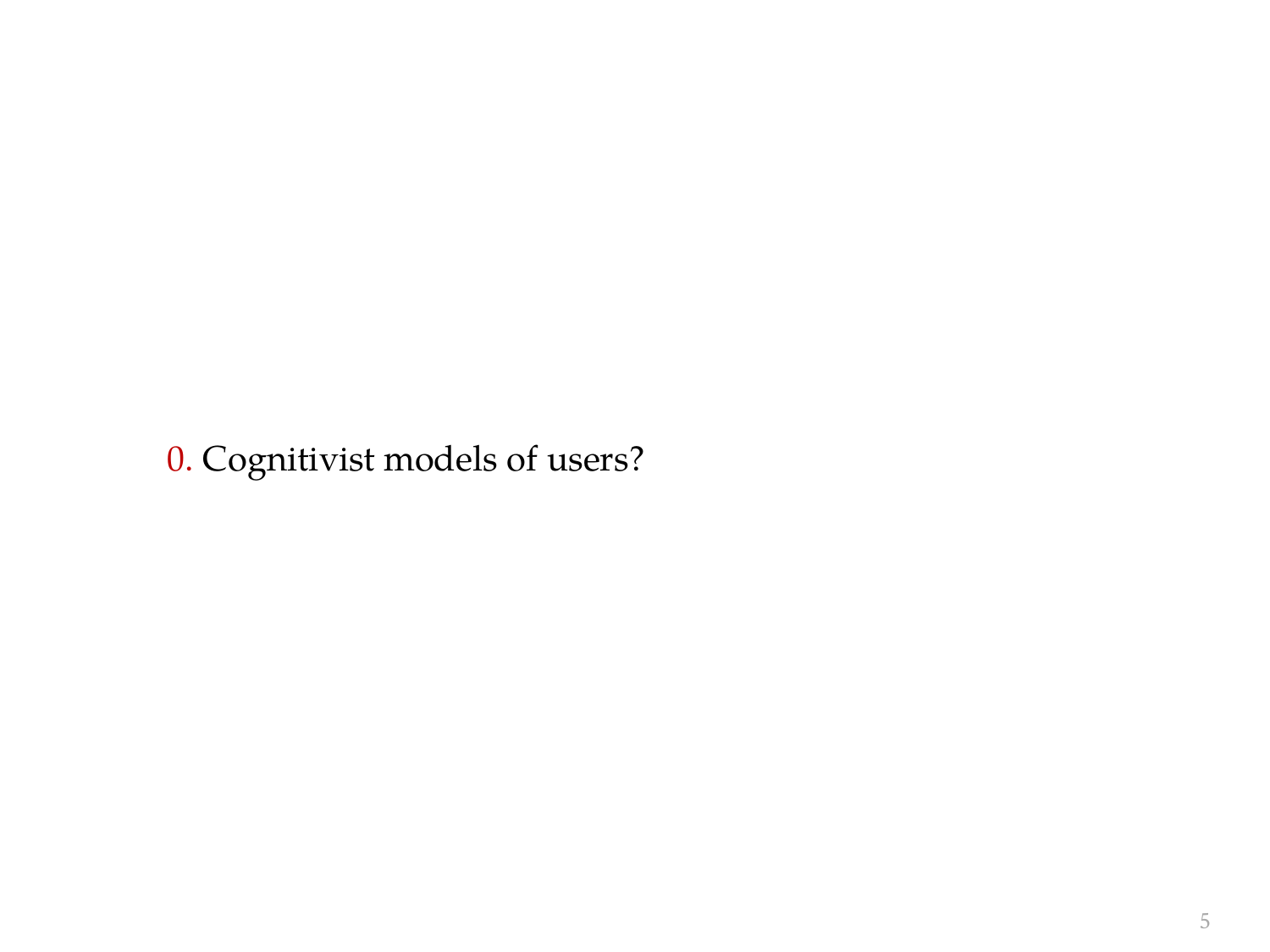

#

0. Cognitivist models of users?

5